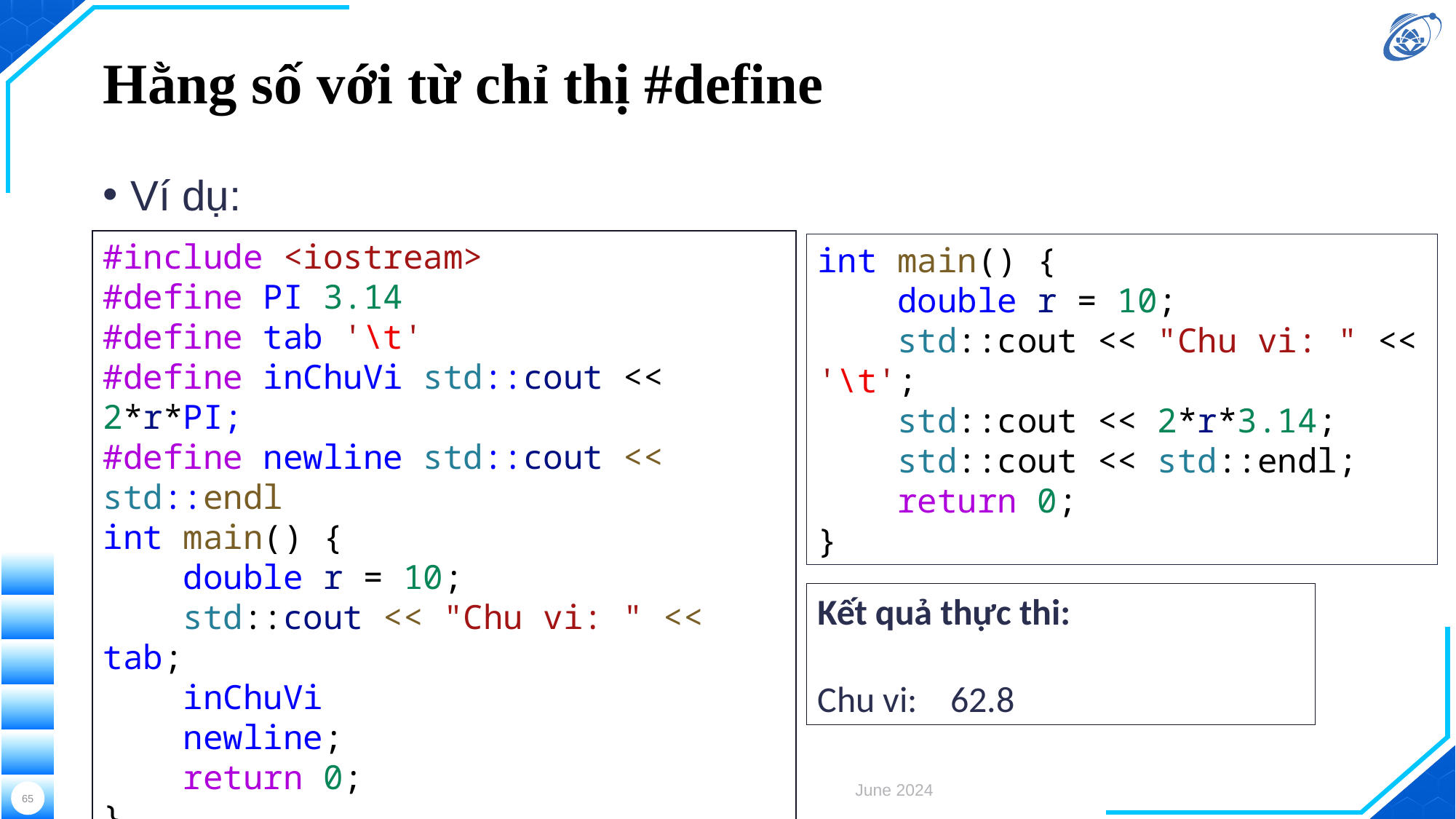

# Hằng số với từ chỉ thị #define
Ví dụ:
#include <iostream>
#define PI 3.14
#define tab '\t'
#define inChuVi std::cout << 2*r*PI;
#define newline std::cout << std::endl
int main() {
    double r = 10;
    std::cout << "Chu vi: " << tab;
    inChuVi
    newline;
    return 0;
}
int main() {
    double r = 10;
    std::cout << "Chu vi: " << '\t';
    std::cout << 2*r*3.14;
    std::cout << std::endl;
    return 0;
}
Kết quả thực thi:

Chu vi:    62.8
Thực hiện bởi Trường Đại học Công nghệ Thông tin, ĐHQG-HCM
June 2024
65